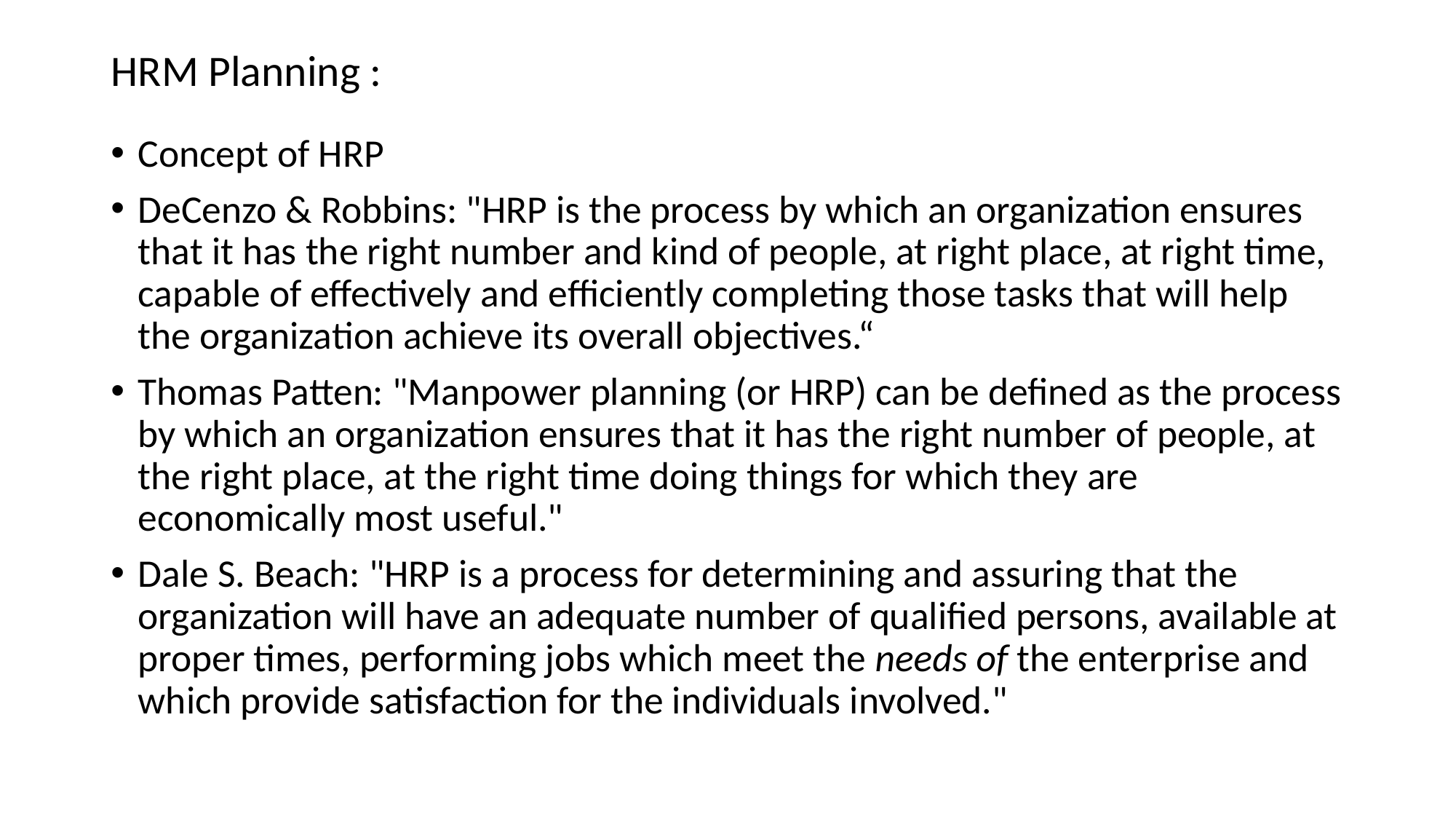

# HRM Planning :
Concept of HRP
DeCenzo & Robbins: "HRP is the process by which an organization ensures that it has the right number and kind of people, at right place, at right time, capable of effectively and efficiently completing those tasks that will help the organization achieve its overall objectives.“
Thomas Patten: "Manpower planning (or HRP) can be defined as the process by which an organization ensures that it has the right number of people, at the right place, at the right time doing things for which they are economically most useful."
Dale S. Beach: "HRP is a process for determining and assuring that the organization will have an adequate number of qualified persons, available at proper times, performing jobs which meet the needs of the enterprise and which provide satisfaction for the individuals involved."